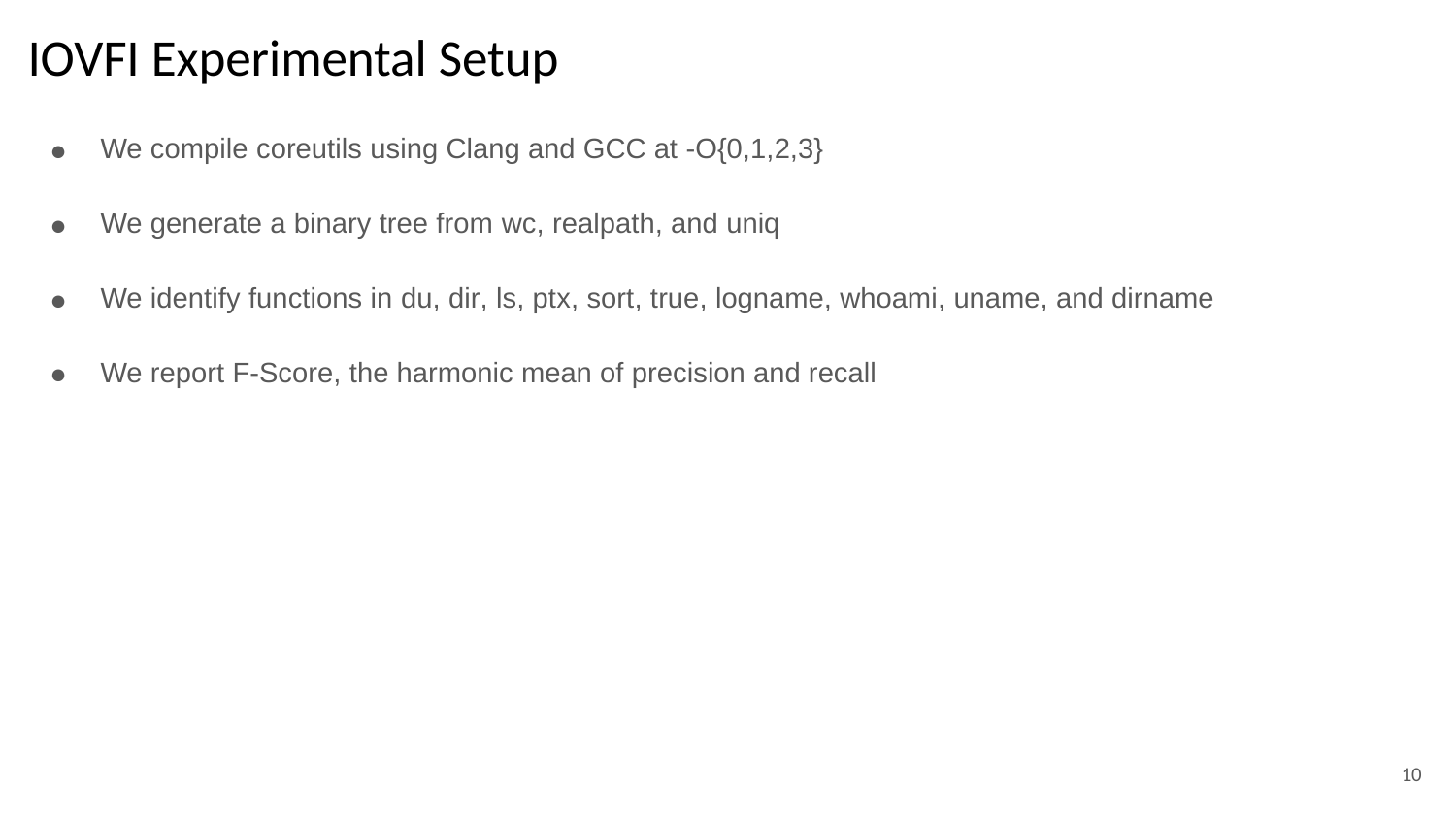

# IOVFI Experimental Setup
We compile coreutils using Clang and GCC at -O{0,1,2,3}
We generate a binary tree from wc, realpath, and uniq
We identify functions in du, dir, ls, ptx, sort, true, logname, whoami, uname, and dirname
We report F-Score, the harmonic mean of precision and recall

10